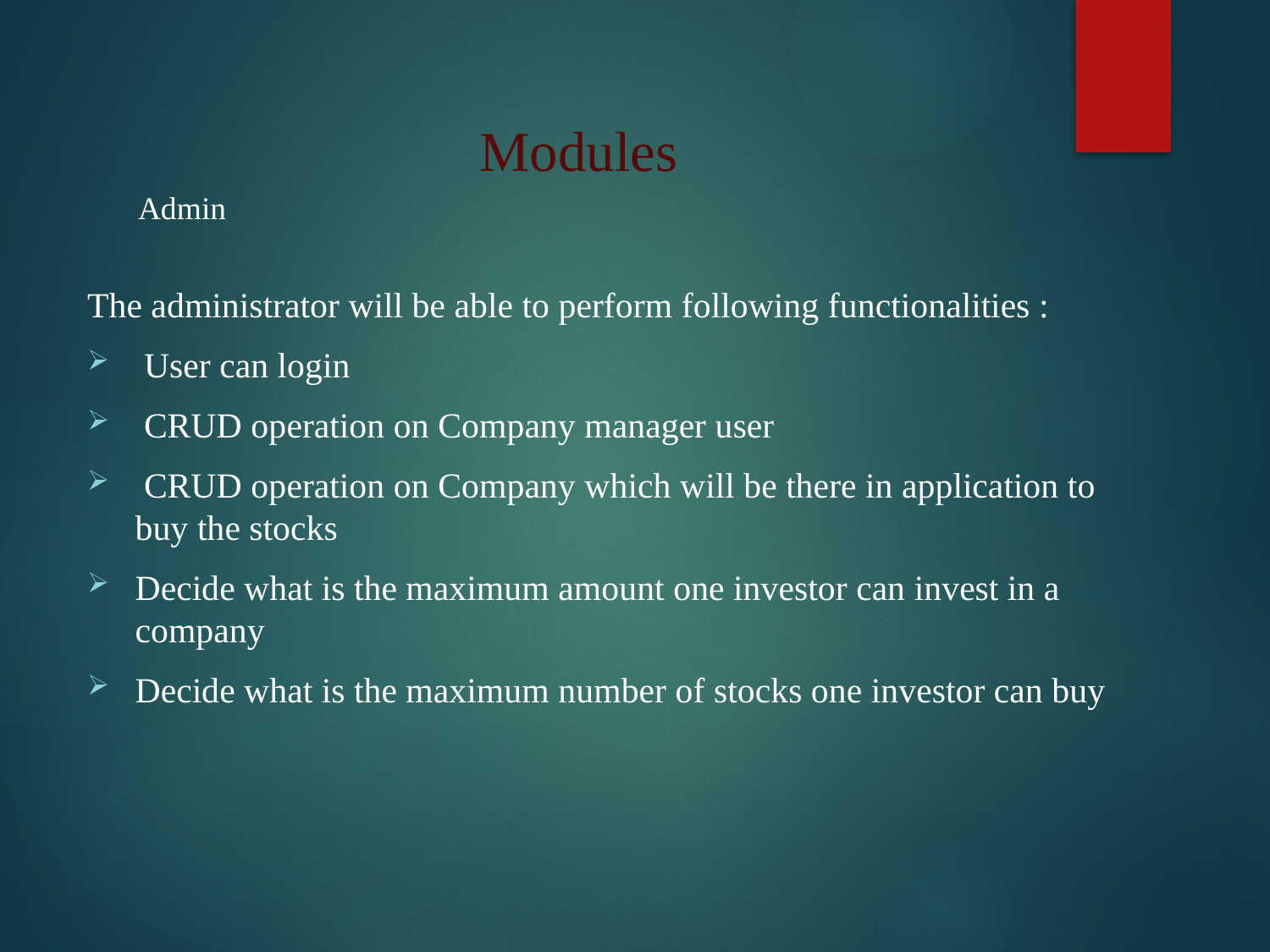

Modules
Admin
The administrator will be able to perform following functionalities :
 User can login
 CRUD operation on Company manager user
 CRUD operation on Company which will be there in application to buy the stocks
Decide what is the maximum amount one investor can invest in a company
Decide what is the maximum number of stocks one investor can buy